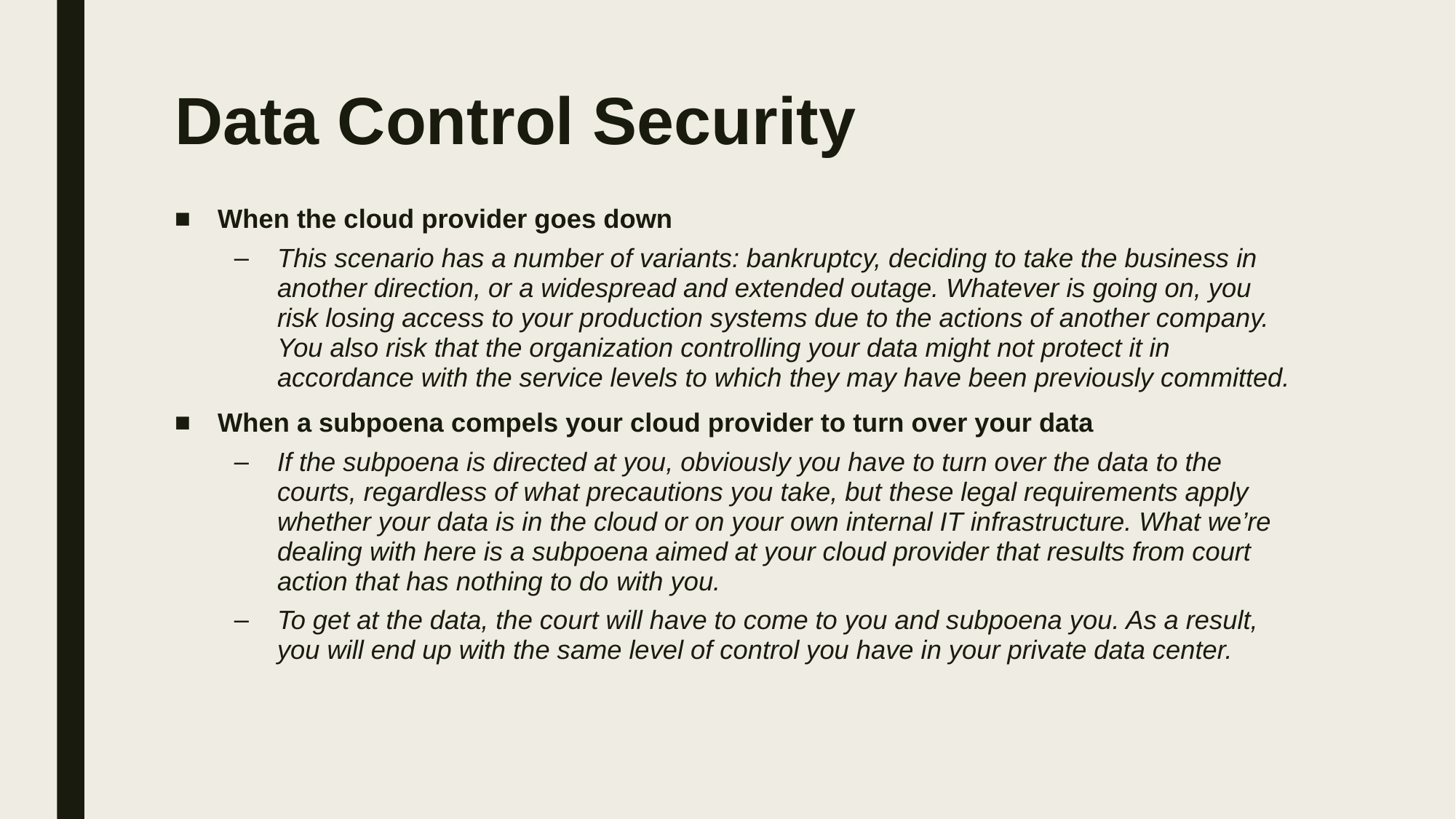

# Data Control Security
When the cloud provider goes down
This scenario has a number of variants: bankruptcy, deciding to take the business in another direction, or a widespread and extended outage. Whatever is going on, you risk losing access to your production systems due to the actions of another company. You also risk that the organization controlling your data might not protect it in accordance with the service levels to which they may have been previously committed.
When a subpoena compels your cloud provider to turn over your data
If the subpoena is directed at you, obviously you have to turn over the data to the courts, regardless of what precautions you take, but these legal requirements apply whether your data is in the cloud or on your own internal IT infrastructure. What we’re dealing with here is a subpoena aimed at your cloud provider that results from court action that has nothing to do with you.
To get at the data, the court will have to come to you and subpoena you. As a result, you will end up with the same level of control you have in your private data center.